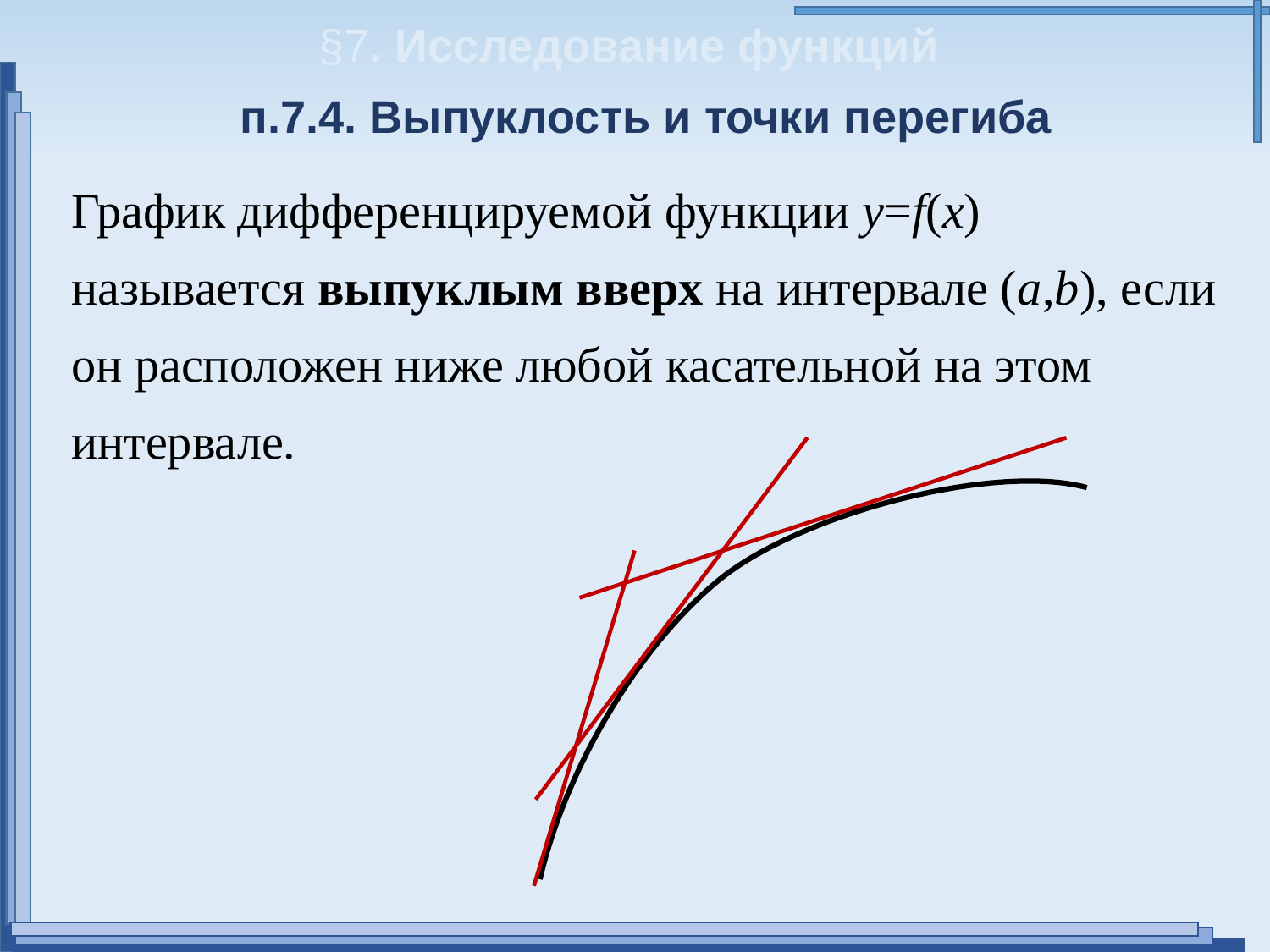

§7. Исследование функций

п.7.4. Выпуклость и точки перегиба

График дифференцируемой функции y=f(x) называется выпуклым вверх на интервале (a,b), если он расположен ниже любой касательной на этом интервале.